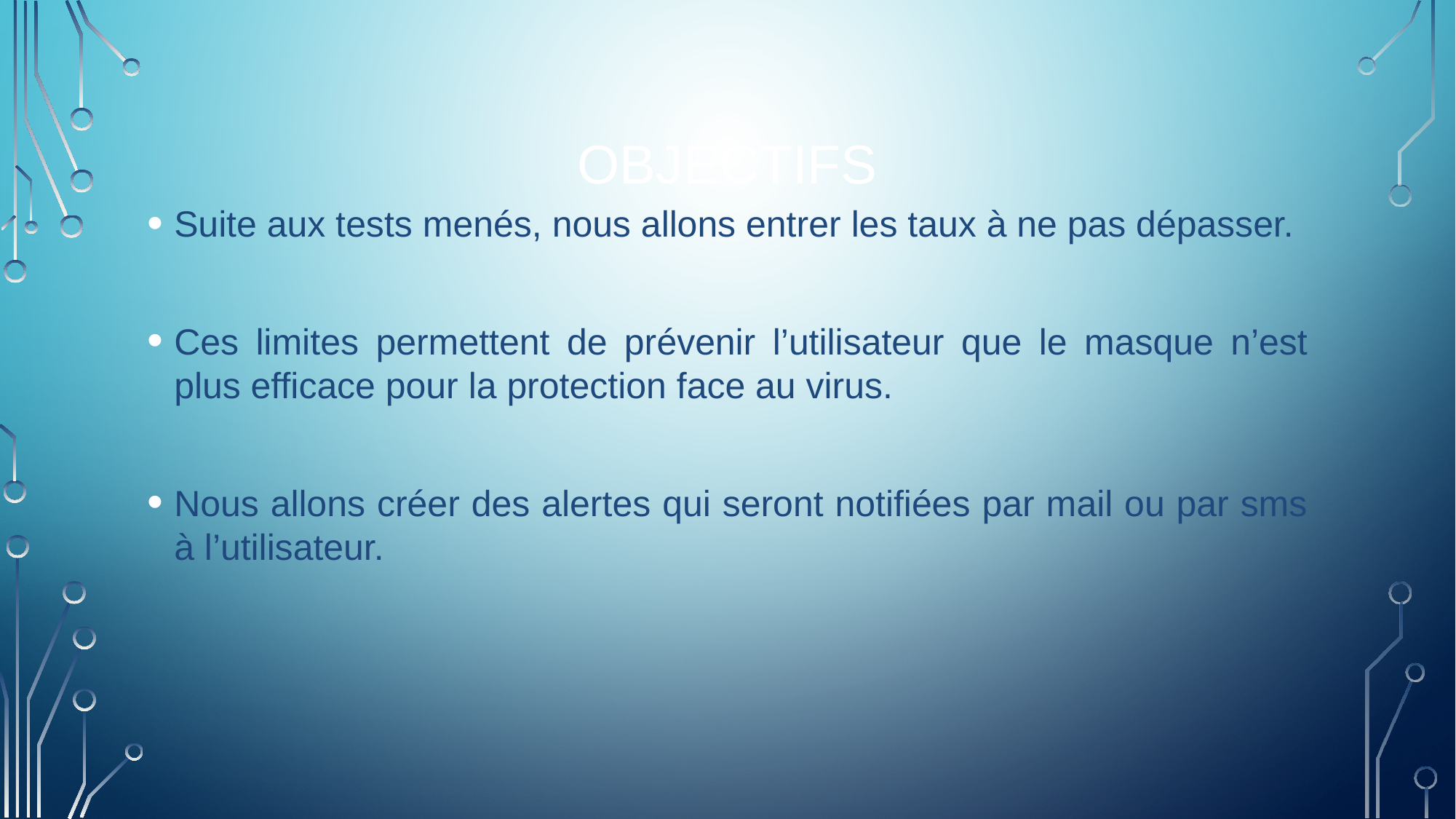

Objectifs
Suite aux tests menés, nous allons entrer les taux à ne pas dépasser.

Ces limites permettent de prévenir l’utilisateur que le masque n’est plus efficace pour la protection face au virus.

Nous allons créer des alertes qui seront notifiées par mail ou par sms à l’utilisateur.